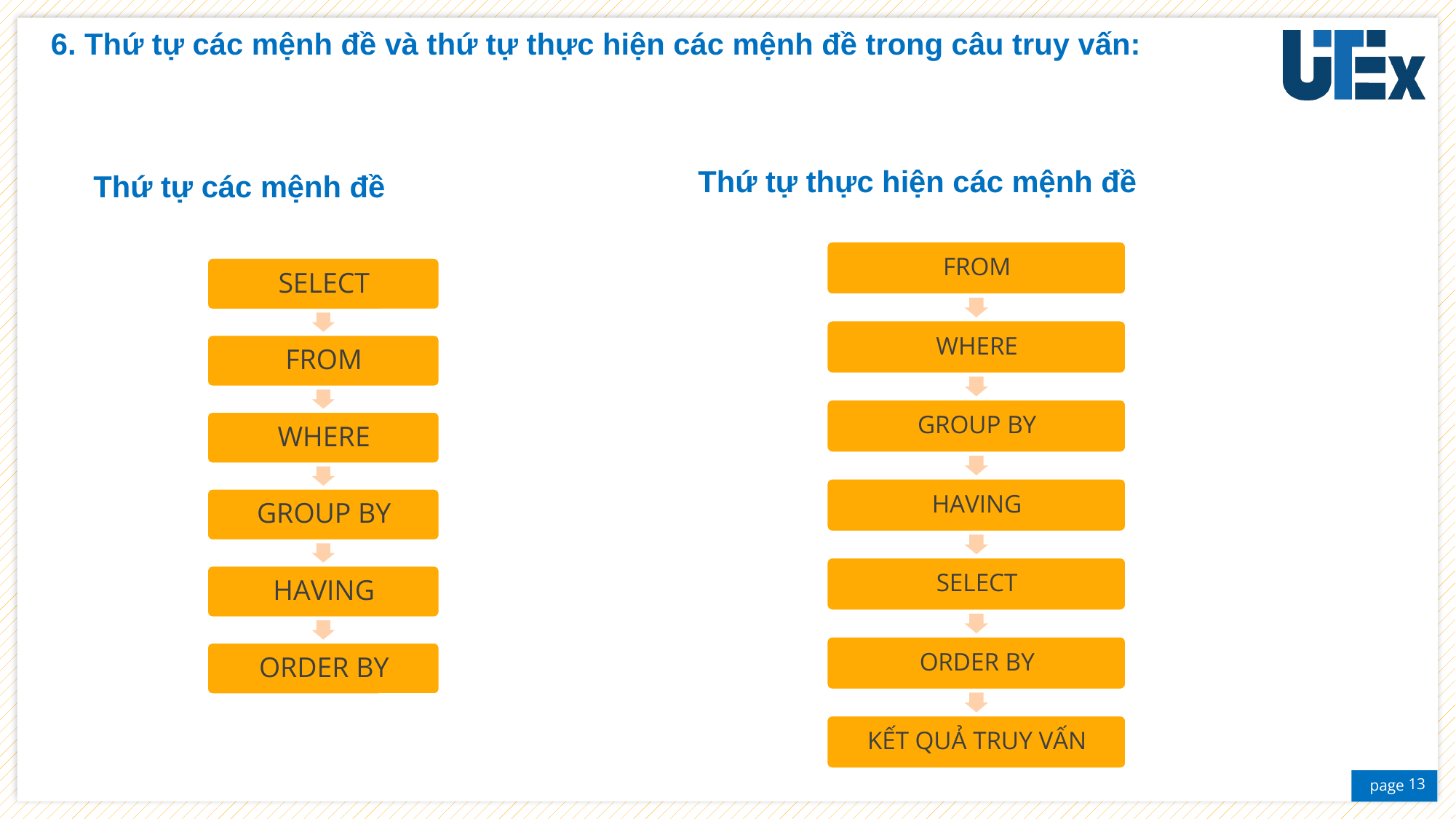

6. Thứ tự các mệnh đề và thứ tự thực hiện các mệnh đề trong câu truy vấn:
Thứ tự thực hiện các mệnh đề
Thứ tự các mệnh đề
FROM

WHERE

GROUP BY

HAVING

SELECT

ORDER BY

KẾT QUẢ TRUY VẤN
SELECT

FROM

WHERE

GROUP BY

HAVING

ORDER BY
13